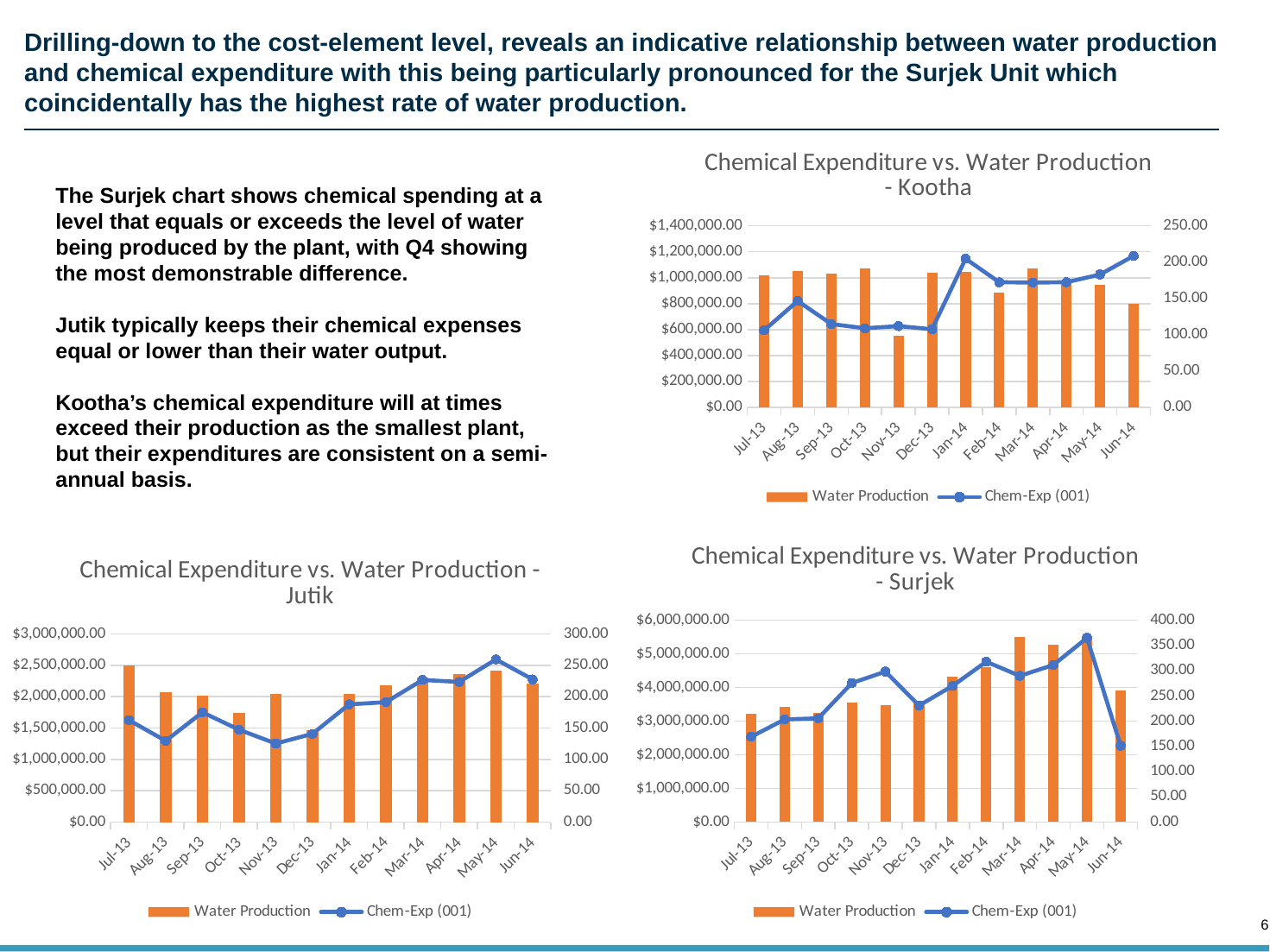

# Drilling-down to the cost-element level, reveals an indicative relationship between water production and chemical expenditure with this being particularly pronounced for the Surjek Unit which coincidentally has the highest rate of water production.

### Chart: Chemical Expenditure vs. Water Production - Kootha

| Category | Water Production | Chem-Exp (001) |
|---|---|---|
| 41456 | 181.933291 | 593751.8407713731 |
| 41487 | 187.443943 | 820393.0340141249 |
| 41518 | 184.773657 | 642291.5821286233 |
| 41548 | 191.541093 | 609639.9728883749 |
| 41579 | 98.096062 | 626073.16897125 |
| 41609 | 185.306853 | 602153.3778975001 |
| 41640 | 186.901439 | 1146143.9846999997 |
| 41671 | 158.586765 | 964931.8375124999 |
| 41699 | 191.403676 | 962733.9579 |
| 41730 | 171.057864 | 964825.2176062498 |
| 41760 | 169.286999 | 1024534.78359375 |
| 41791 | 142.508717 | 1168045.22566875 |
The Surjek chart shows chemical spending at a level that equals or exceeds the level of water being produced by the plant, with Q4 showing the most demonstrable difference.

Jutik typically keeps their chemical expenses equal or lower than their water output.

Kootha’s chemical expenditure will at times exceed their production as the smallest plant, but their expenditures are consistent on a semi-annual basis.

### Chart: Chemical Expenditure vs. Water Production - Surjek

| Category | Water Production | Chem-Exp (001) |
|---|---|---|
| 41456 | 214.968999 | 2533034.5131168 |
| 41487 | 228.199051 | 3051574.16256 |
| 41518 | 216.53646700000002 | 3084202.7580672004 |
| 41548 | 236.760276 | 4135202.765971201 |
| 41579 | 232.052864 | 4473275.894841599 |
| 41609 | 240.21016 | 3464957.926080001 |
| 41640 | 288.160549 | 4049642.8266000003 |
| 41671 | 306.884524 | 4767948.2214 |
| 41699 | 367.65100600000005 | 4346722.8083999995 |
| 41730 | 351.990166 | 4671541.127400001 |
| 41760 | 362.822 | 5478104.604000001 |
| 41791 | 260.3123 | 2269805.16672 |

### Chart: Chemical Expenditure vs. Water Production - Jutik

| Category | Water Production | Chem-Exp (001) |
|---|---|---|
| 41456 | 250.24199099999998 | 1625596.3356633 |
| 41487 | 206.740703 | 1295067.8472731998 |
| 41518 | 201.23546099999996 | 1750624.8818057997 |
| 41548 | 174.369566 | 1472529.3869285996 |
| 41579 | 204.09105 | 1252200.49239285 |
| 41609 | 146.356666 | 1406782.6738875 |
| 41640 | 204.20249700000002 | 1877449.5046125 |
| 41671 | 217.43019900000002 | 1912219.17504375 |
| 41699 | 230.9822 | 2266625.1980531253 |
| 41730 | 236.441136 | 2234200.574425 |
| 41760 | 241.407369 | 2593715.6428375 |
| 41791 | 220.380334 | 2274807.7859325004 |